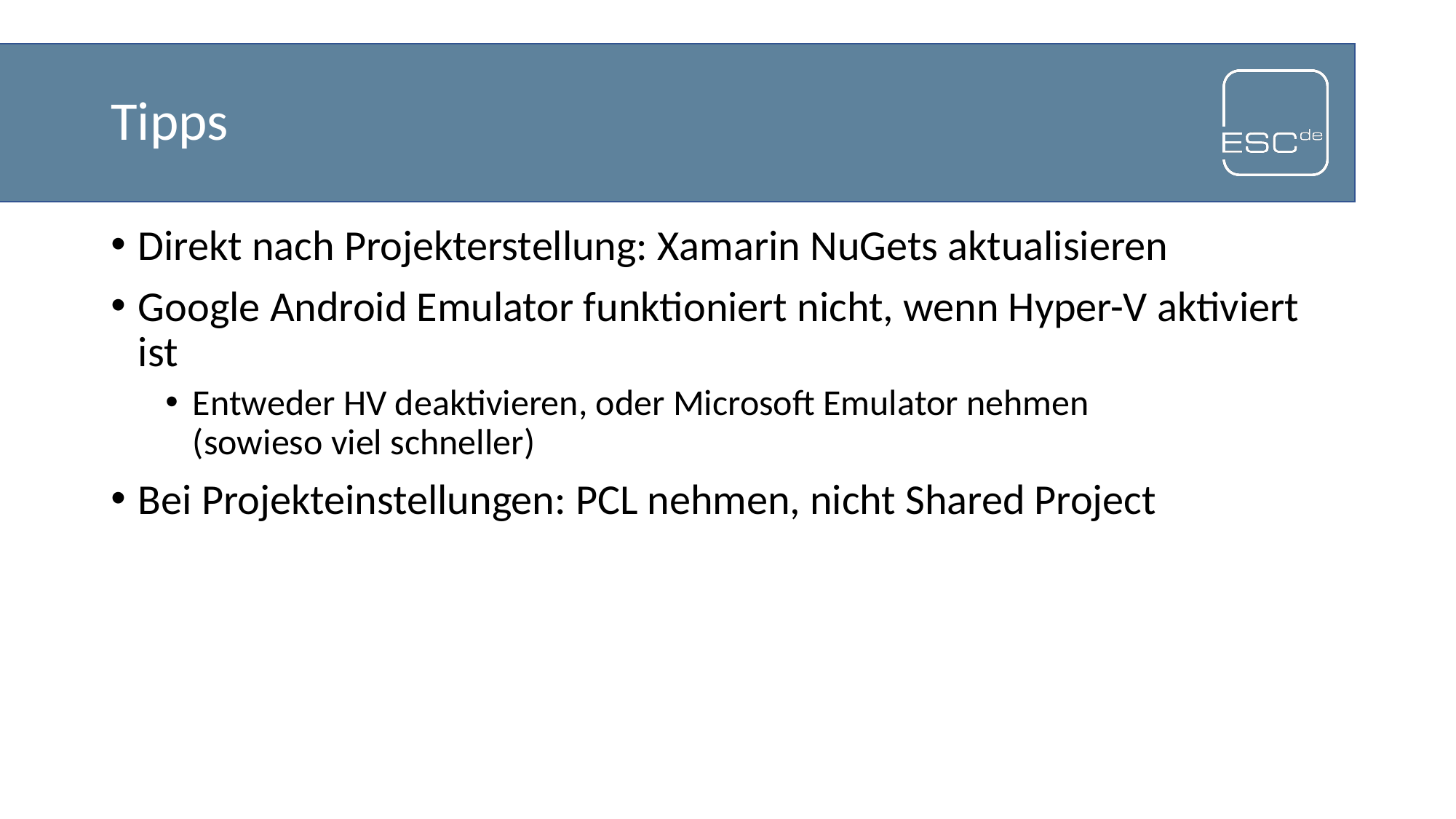

# Tipps
Direkt nach Projekterstellung: Xamarin NuGets aktualisieren
Google Android Emulator funktioniert nicht, wenn Hyper-V aktiviert ist
Entweder HV deaktivieren, oder Microsoft Emulator nehmen
(sowieso viel schneller)
Bei Projekteinstellungen: PCL nehmen, nicht Shared Project